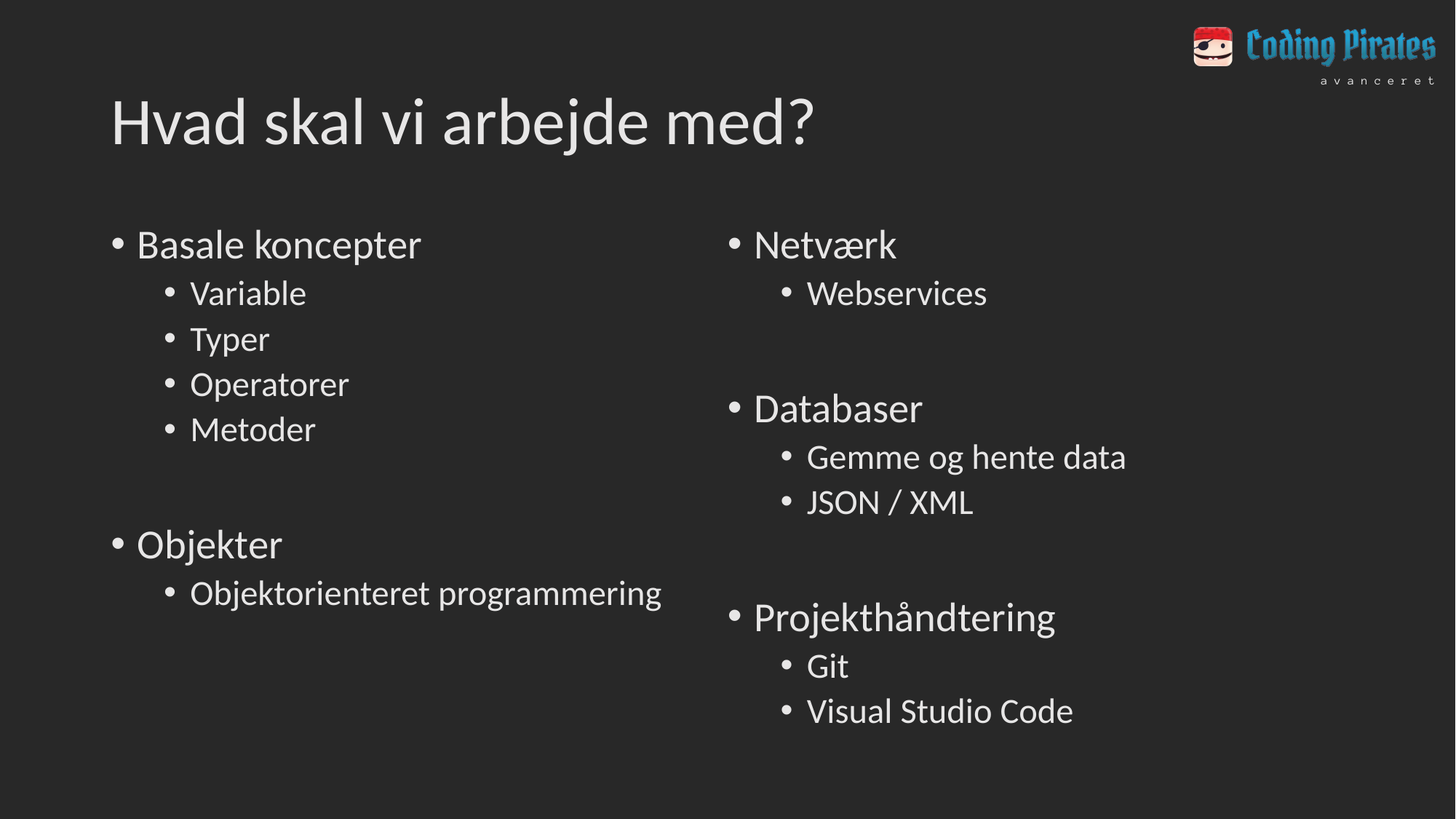

# Hvad skal vi arbejde med?
Basale koncepter
Variable
Typer
Operatorer
Metoder

Objekter
Objektorienteret programmering

Netværk
Webservices

Databaser
Gemme og hente data
JSON / XML

Projekthåndtering
Git
Visual Studio Code